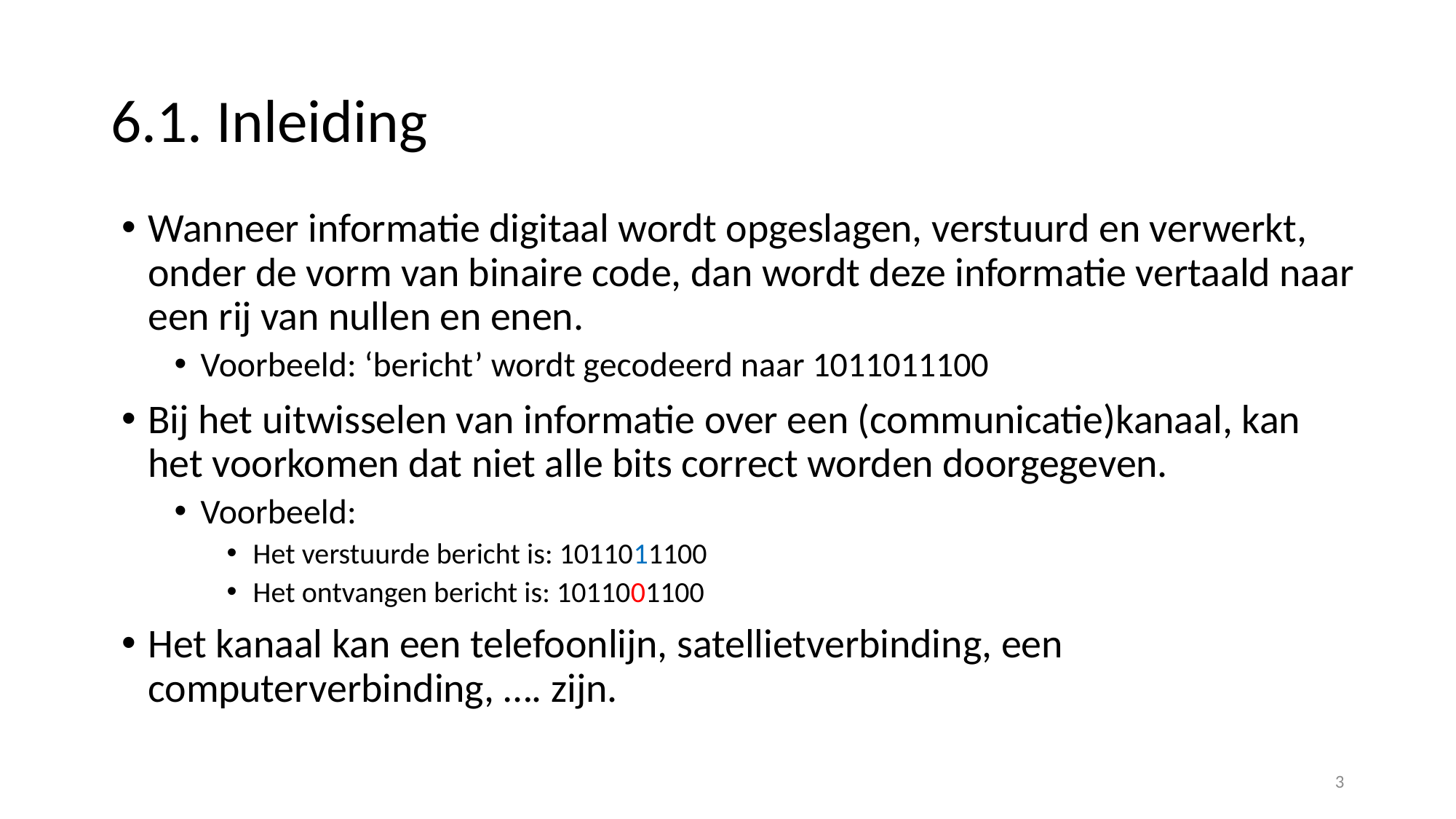

# 6.1. Inleiding
Wanneer informatie digitaal wordt opgeslagen, verstuurd en verwerkt, onder de vorm van binaire code, dan wordt deze informatie vertaald naar een rij van nullen en enen.
Voorbeeld: ‘bericht’ wordt gecodeerd naar 1011011100
Bij het uitwisselen van informatie over een (communicatie)kanaal, kan het voorkomen dat niet alle bits correct worden doorgegeven.
Voorbeeld:
Het verstuurde bericht is: 1011011100
Het ontvangen bericht is: 1011001100
Het kanaal kan een telefoonlijn, satellietverbinding, een computerverbinding, …. zijn.

3